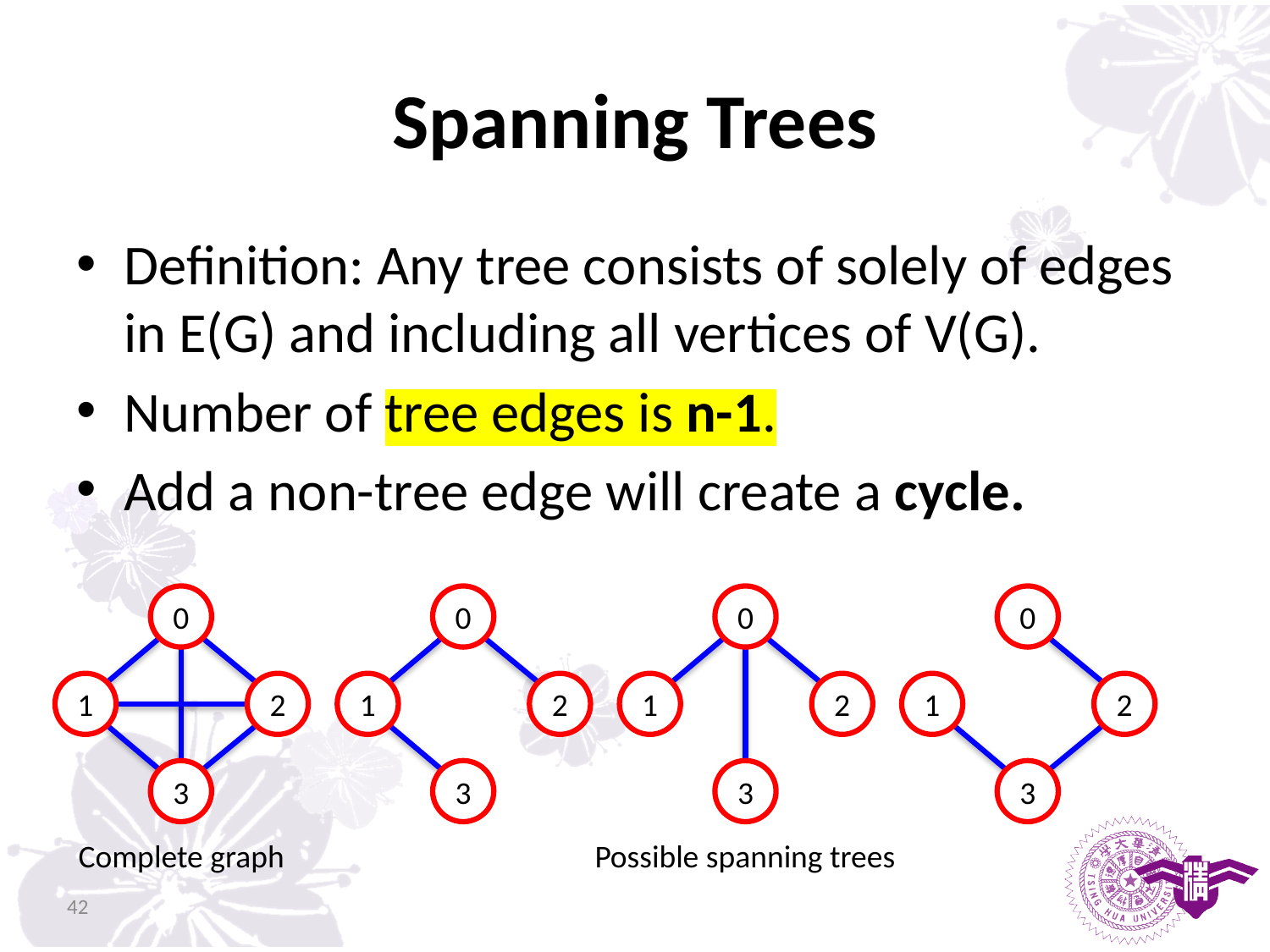

# Spanning Trees
Definition: Any tree consists of solely of edges in E(G) and including all vertices of V(G).
Number of tree edges is n-1.
Add a non-tree edge will create a cycle.

0
1
2
3
0
1
2
3
0
1
2
3
0
1
2
3
Complete graph
Possible spanning trees
42